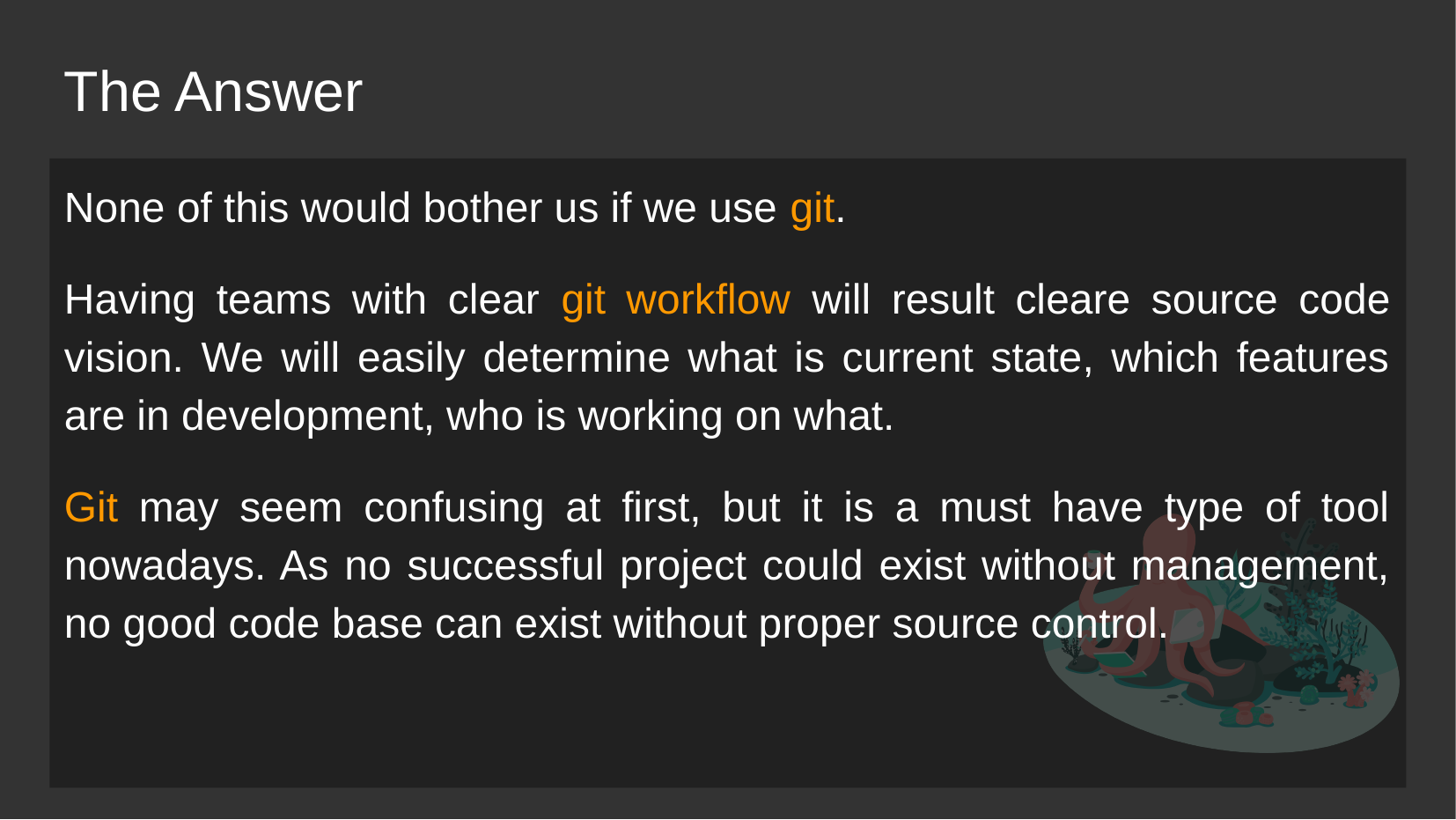

# The Answer

None of this would bother us if we use git.
Having teams with clear git workflow will result cleare source code vision. We will easily determine what is current state, which features are in development, who is working on what.
Git may seem confusing at first, but it is a must have type of tool nowadays. As no successful project could exist without management, no good code base can exist without proper source control.